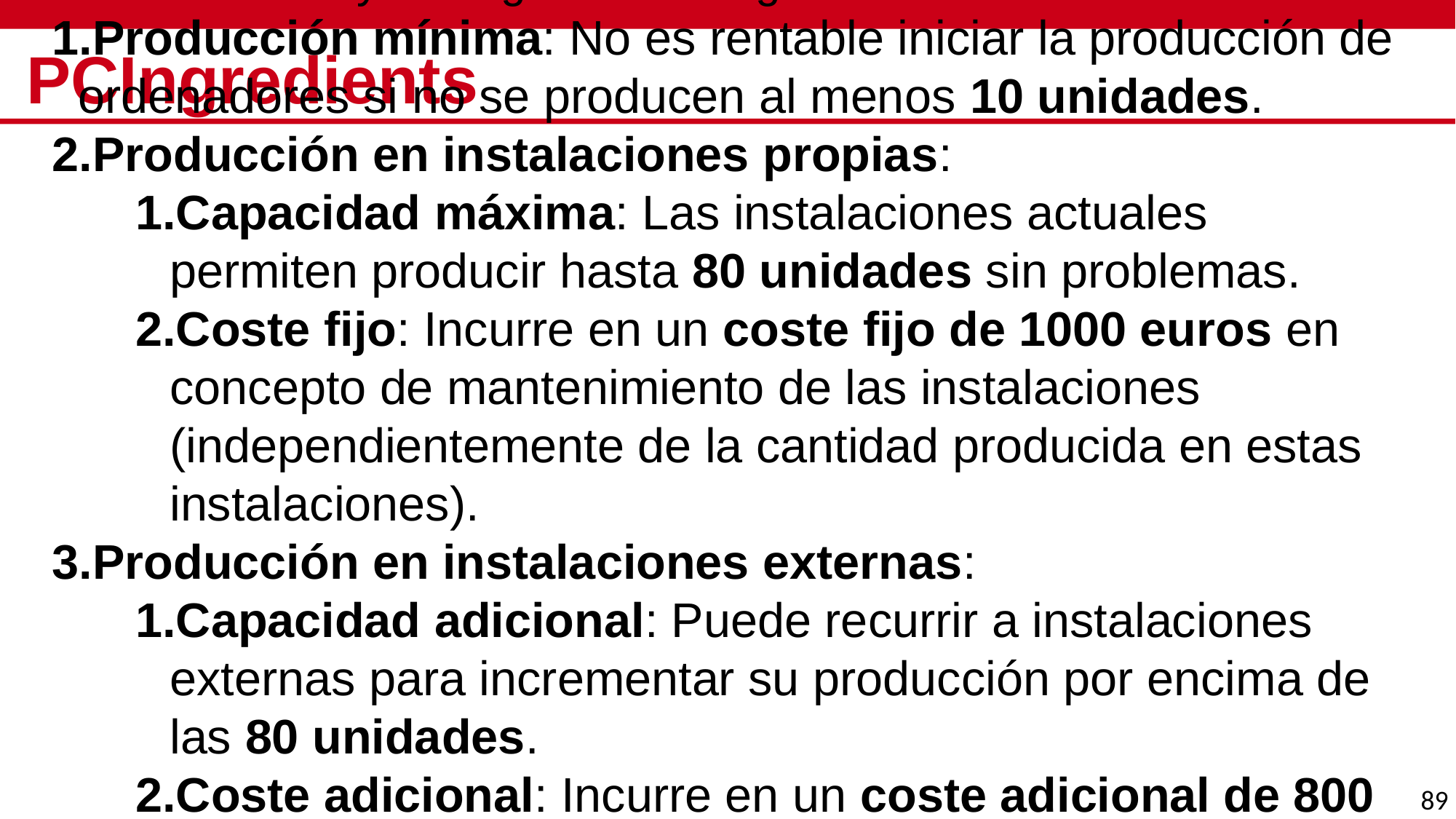

# PCIngredients
La empresa PCIngredients ha revisado sus costes de producción de ordenadores y ha llegado a las siguientes conclusiones:
Producción mínima: No es rentable iniciar la producción de ordenadores si no se producen al menos 10 unidades.
Producción en instalaciones propias:
Capacidad máxima: Las instalaciones actuales permiten producir hasta 80 unidades sin problemas.
Coste fijo: Incurre en un coste fijo de 1000 euros en concepto de mantenimiento de las instalaciones (independientemente de la cantidad producida en estas instalaciones).
Producción en instalaciones externas:
Capacidad adicional: Puede recurrir a instalaciones externas para incrementar su producción por encima de las 80 unidades.
Coste adicional: Incurre en un coste adicional de 800 euros en concepto de alquiler (independientemente de la cantidad producida en instalaciones externas).
El objetivo es actualizar el modelo de optimización para incluir estas nuevas condiciones.
89